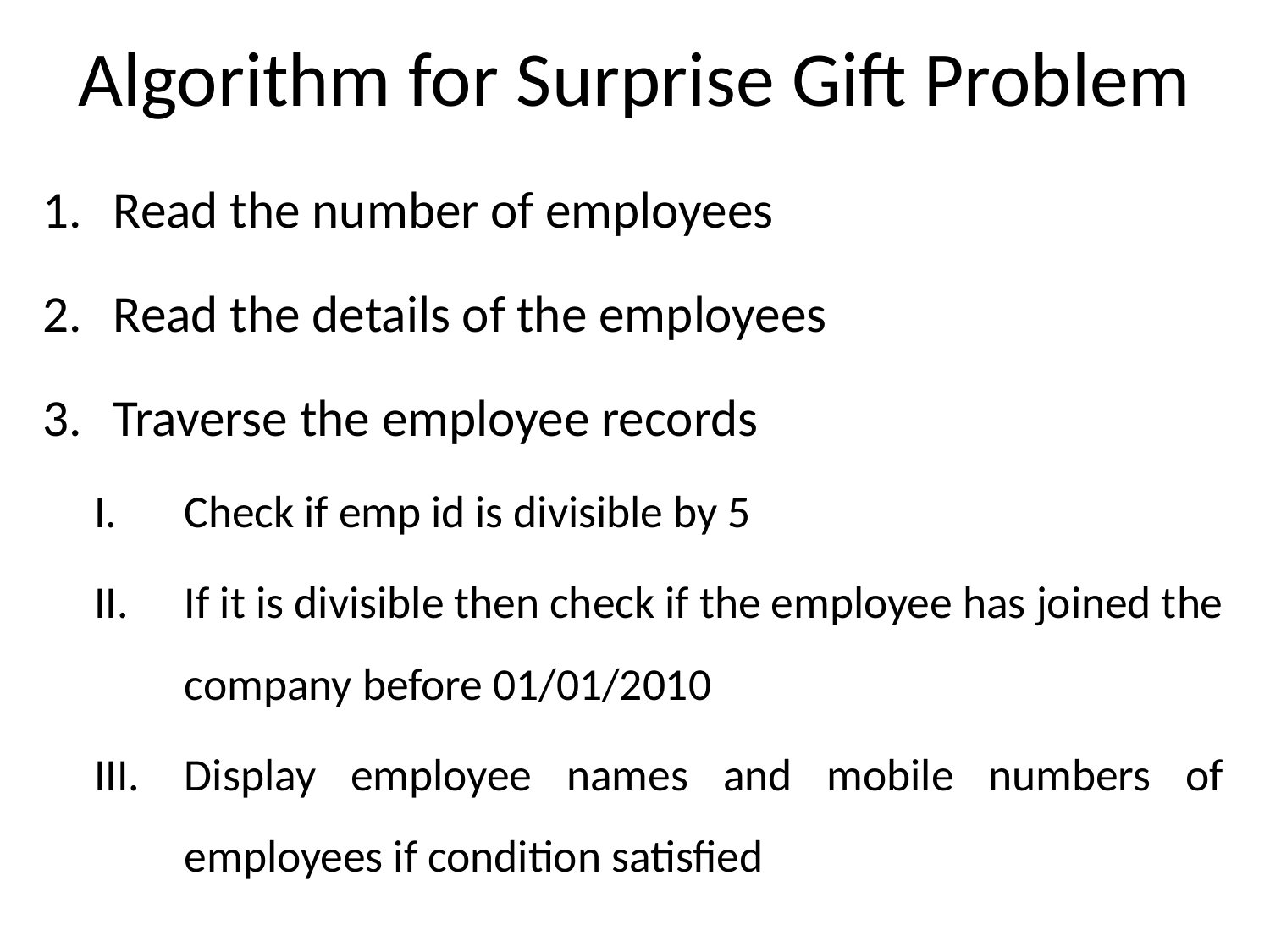

# Algorithm for Surprise Gift Problem
Read the number of employees
Read the details of the employees
Traverse the employee records
Check if emp id is divisible by 5
If it is divisible then check if the employee has joined the company before 01/01/2010
Display employee names and mobile numbers of employees if condition satisfied